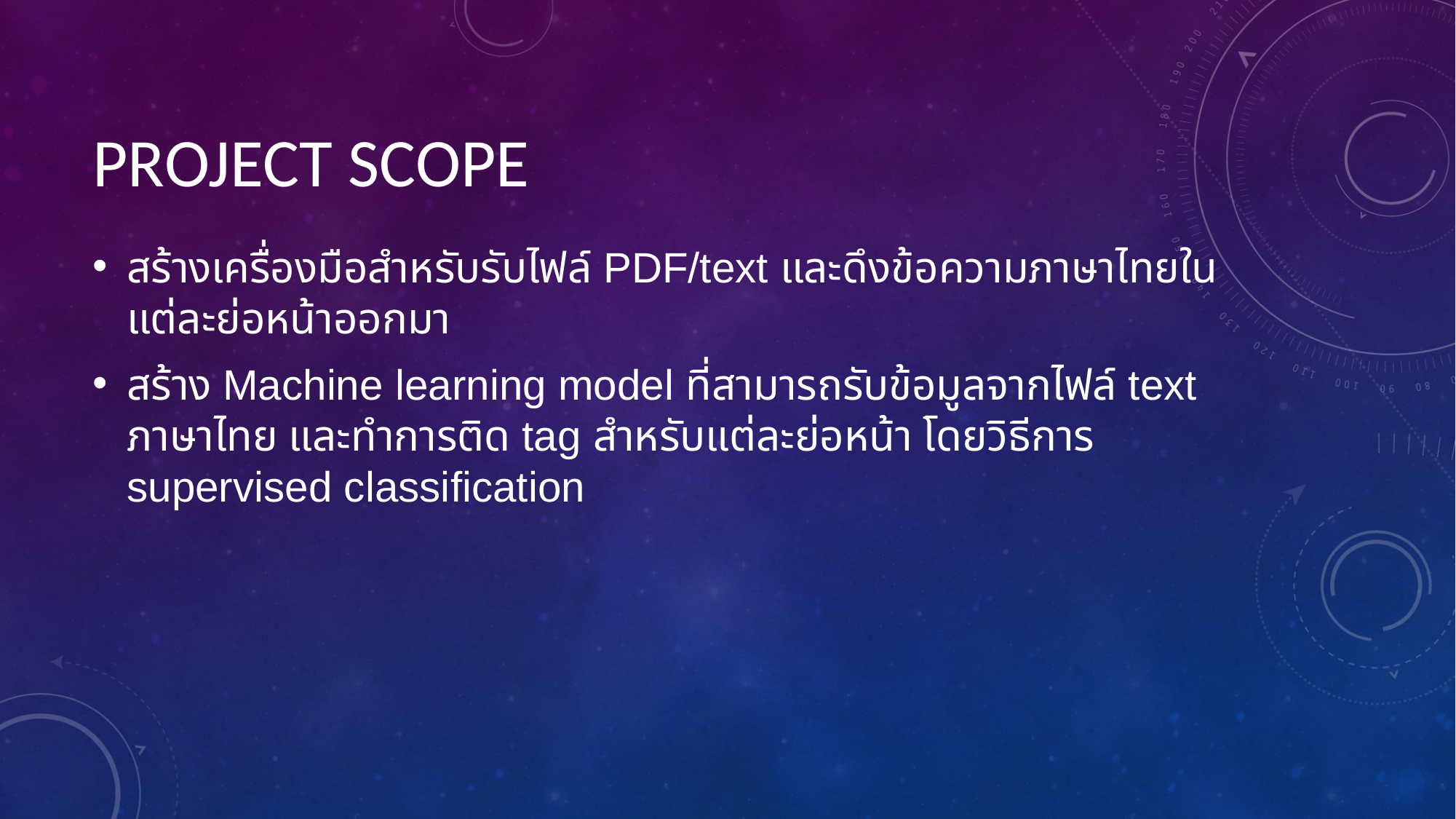

# Project Scope
สร้างเครื่องมือสำหรับรับไฟล์ PDF/text และดึงข้อความภาษาไทยในแต่ละย่อหน้าออกมา
สร้าง Machine learning model ที่สามารถรับข้อมูลจากไฟล์ text ภาษาไทย และทำการติด tag สำหรับแต่ละย่อหน้า โดยวิธีการ supervised classification